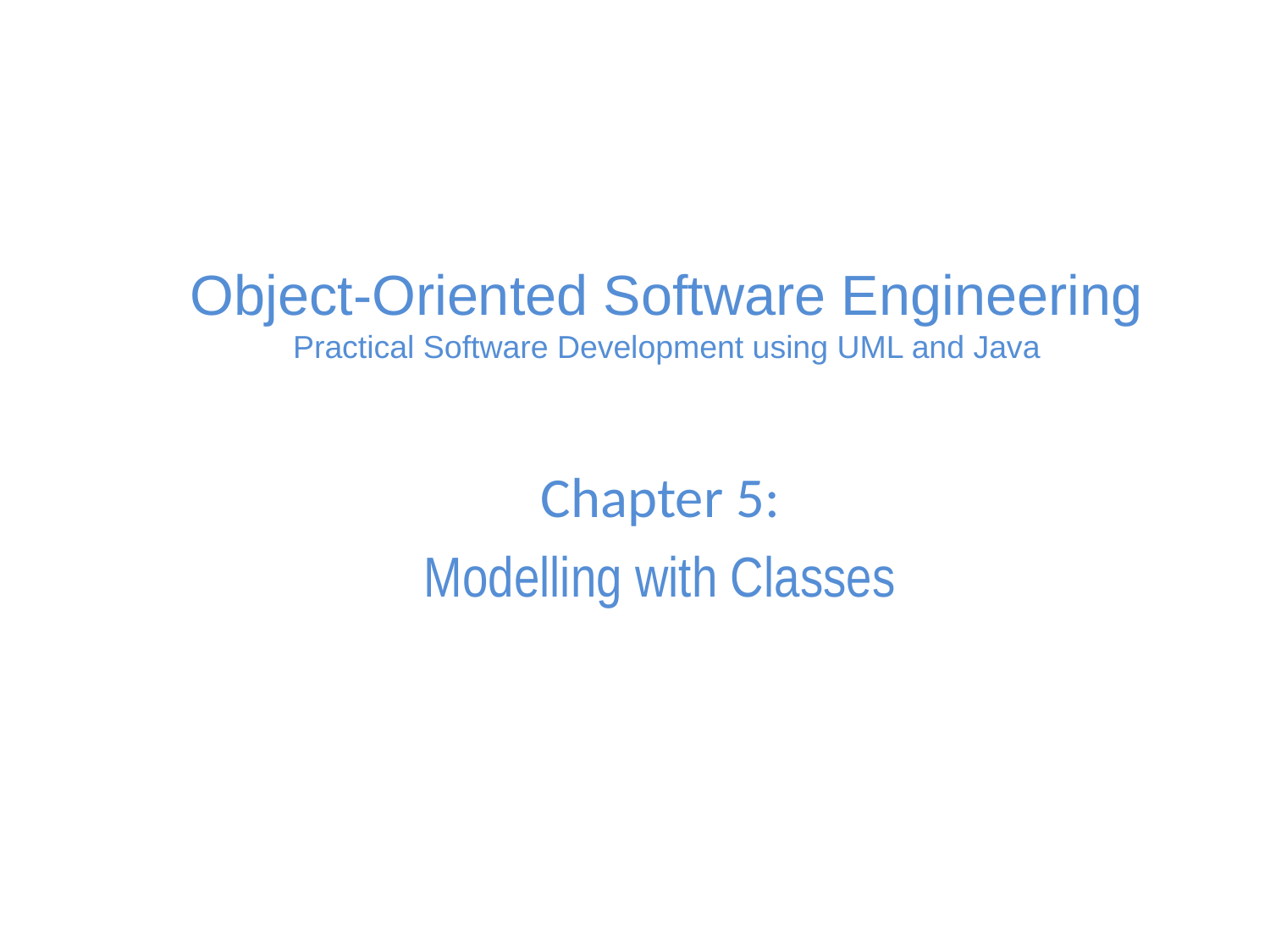

Object-Oriented Software Engineering
Practical Software Development using UML and Java
Chapter 5:
Modelling with Classes